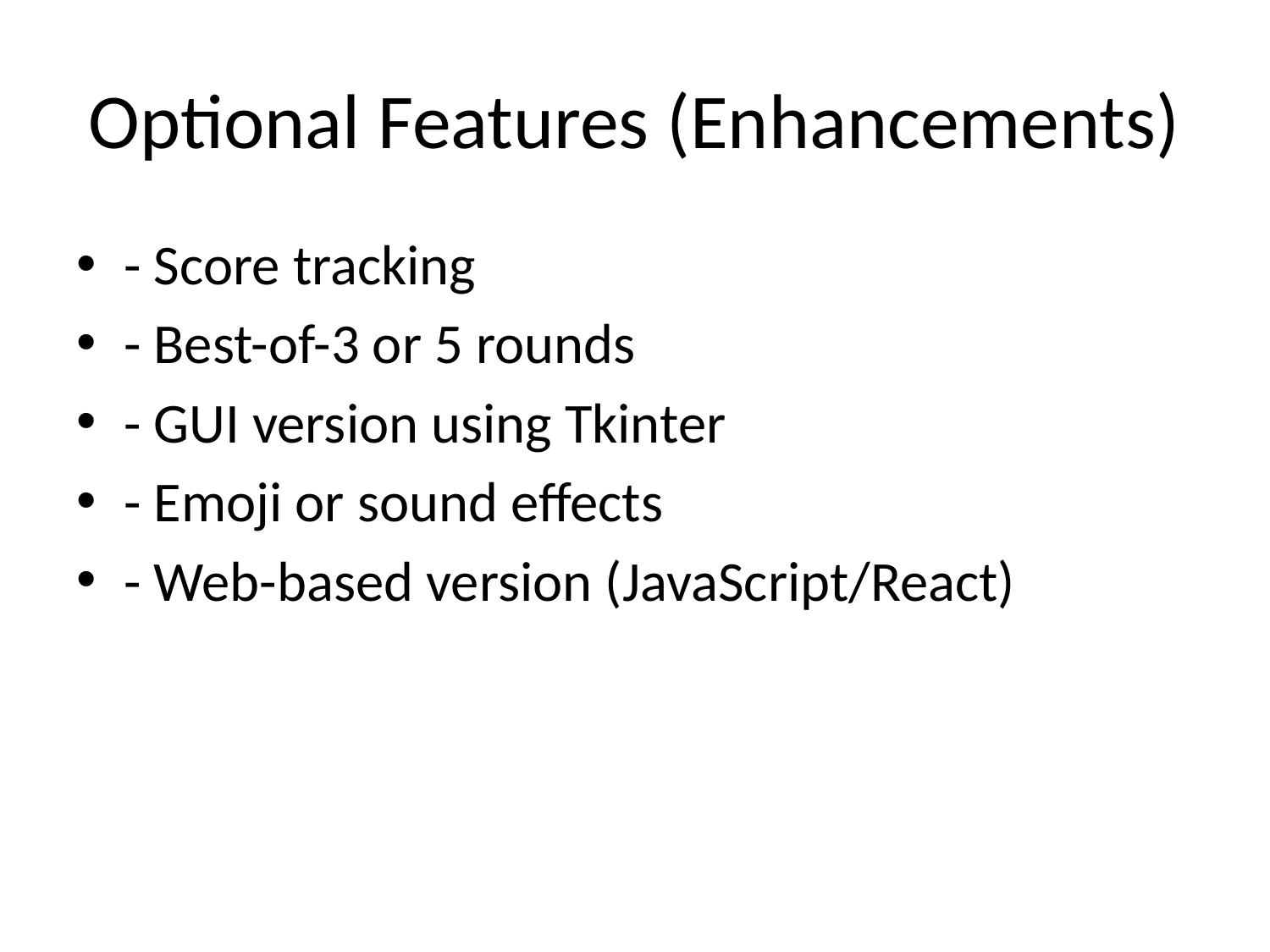

# Optional Features (Enhancements)
- Score tracking
- Best-of-3 or 5 rounds
- GUI version using Tkinter
- Emoji or sound effects
- Web-based version (JavaScript/React)